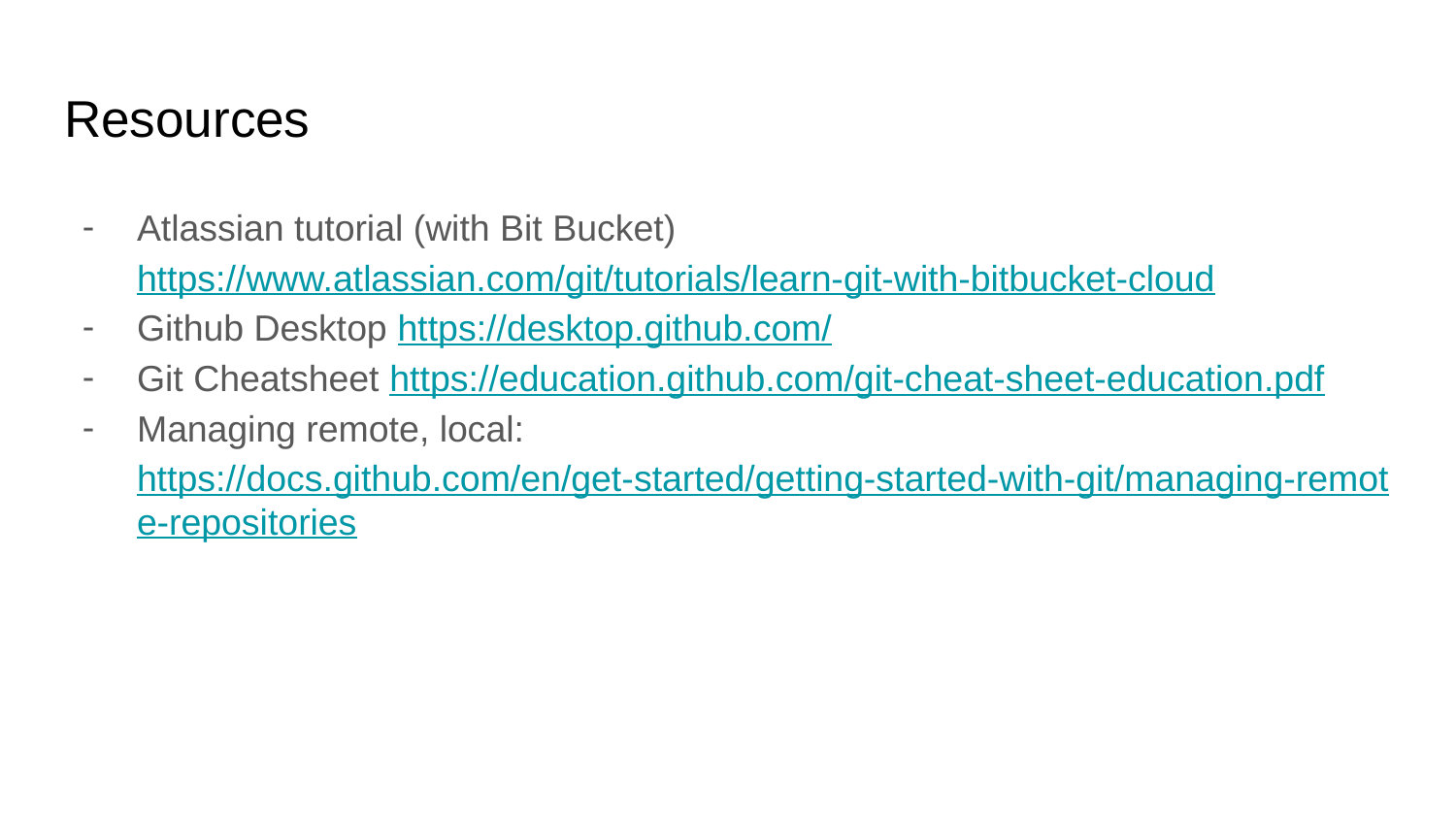

# Resources
Atlassian tutorial (with Bit Bucket) https://www.atlassian.com/git/tutorials/learn-git-with-bitbucket-cloud
Github Desktop https://desktop.github.com/
Git Cheatsheet https://education.github.com/git-cheat-sheet-education.pdf
Managing remote, local: https://docs.github.com/en/get-started/getting-started-with-git/managing-remote-repositories